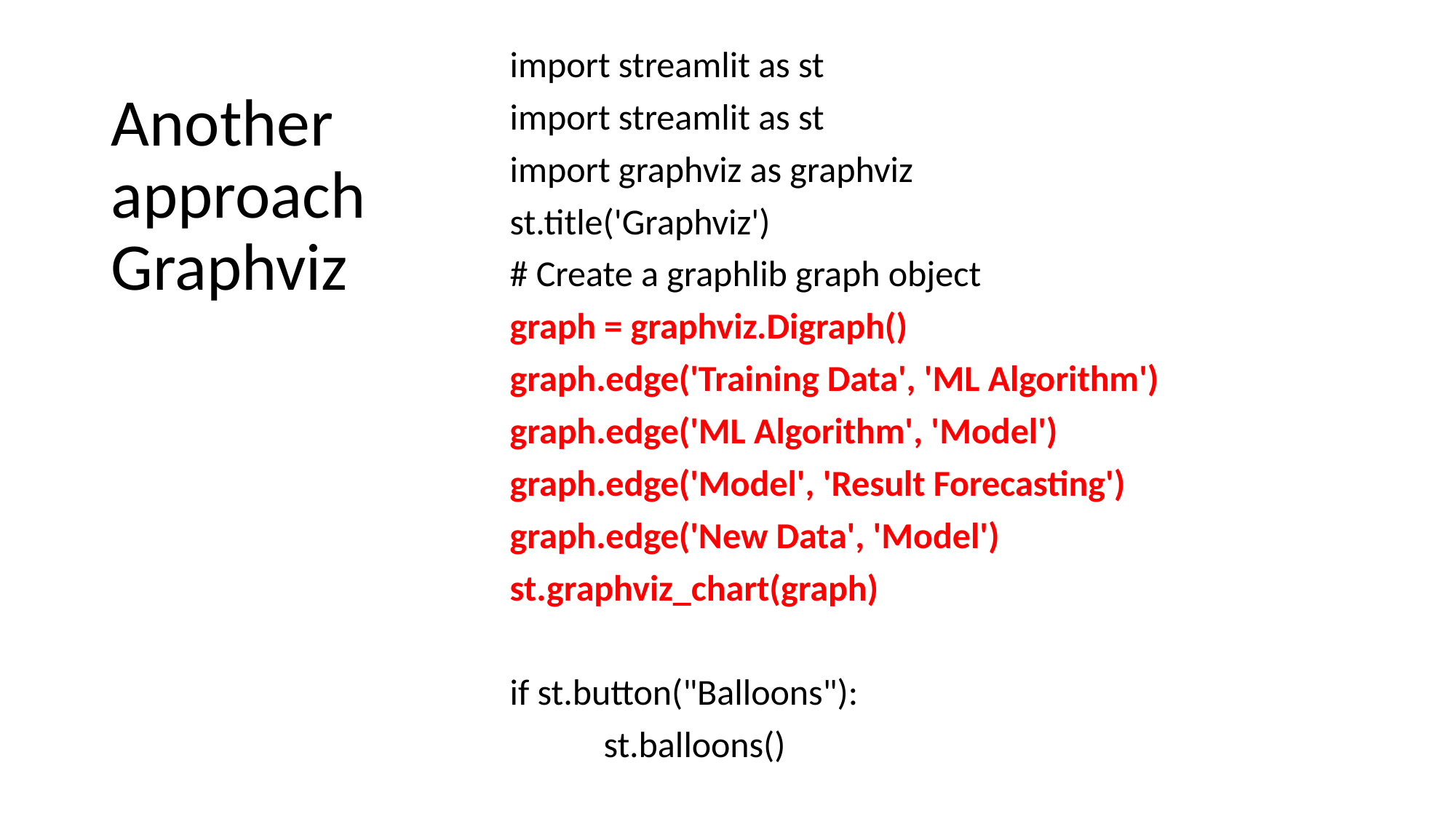

import streamlit as st
import streamlit as st
import graphviz as graphviz
st.title('Graphviz')
# Create a graphlib graph object
graph = graphviz.Digraph()
graph.edge('Training Data', 'ML Algorithm')
graph.edge('ML Algorithm', 'Model')
graph.edge('Model', 'Result Forecasting')
graph.edge('New Data', 'Model')
st.graphviz_chart(graph)

if st.button("Balloons"):
	st.balloons()
# Another approach Graphviz